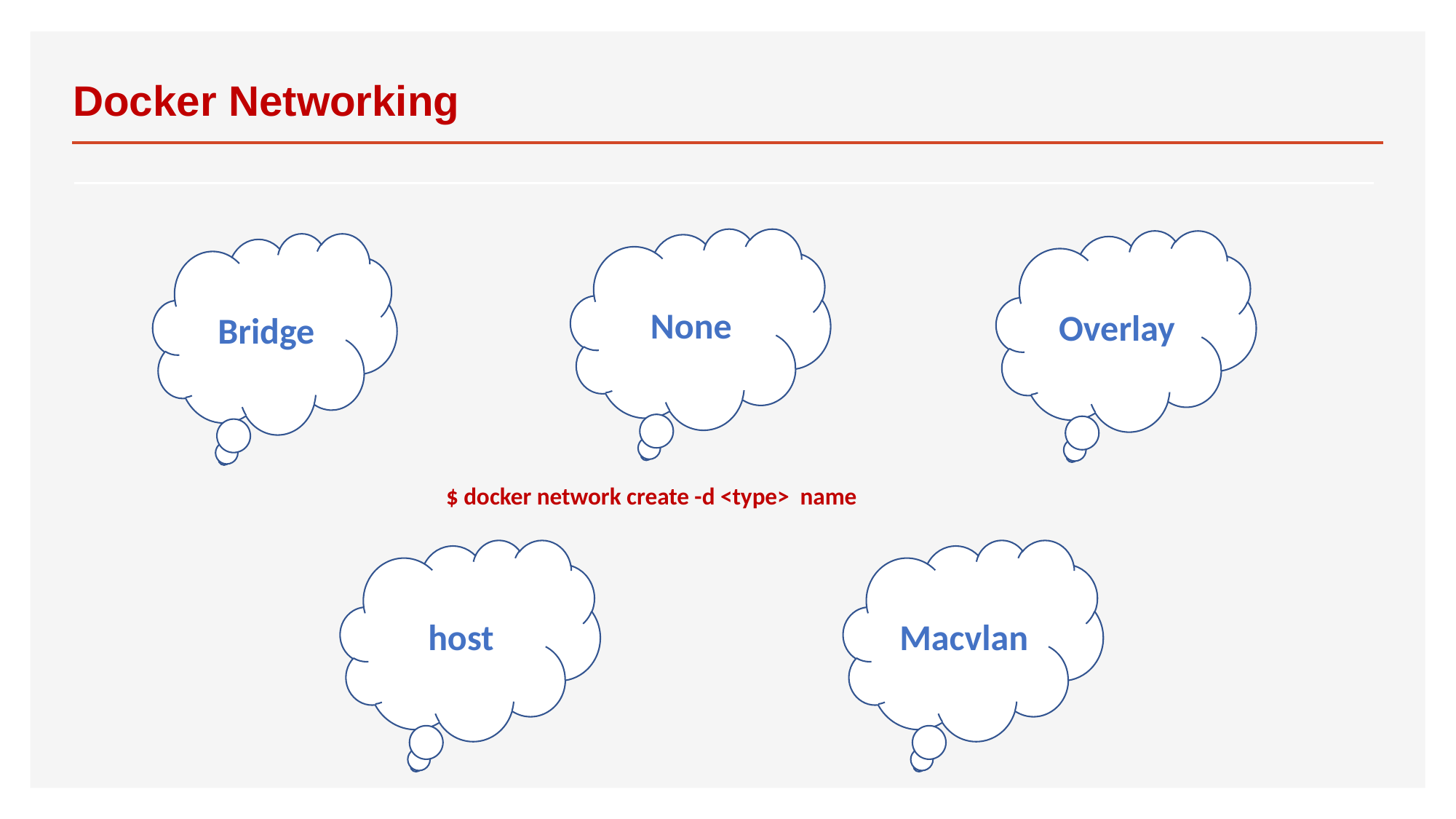

# Docker Networking
None
Overlay
Bridge
$ docker network create -d <type>  name
Macvlan
host